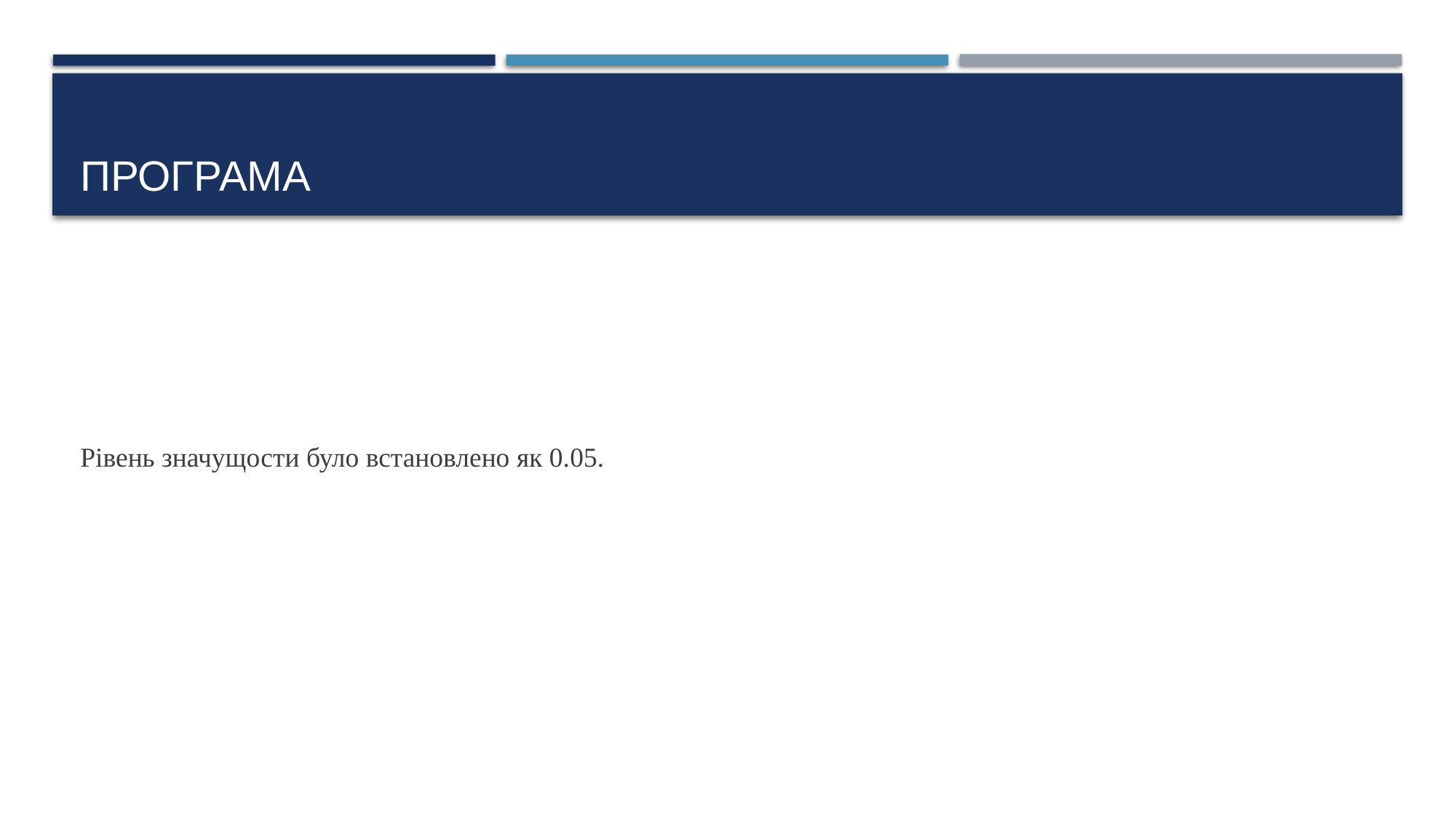

# ПРОГРАМА
Рівень значущости було встановлено як 0.05.